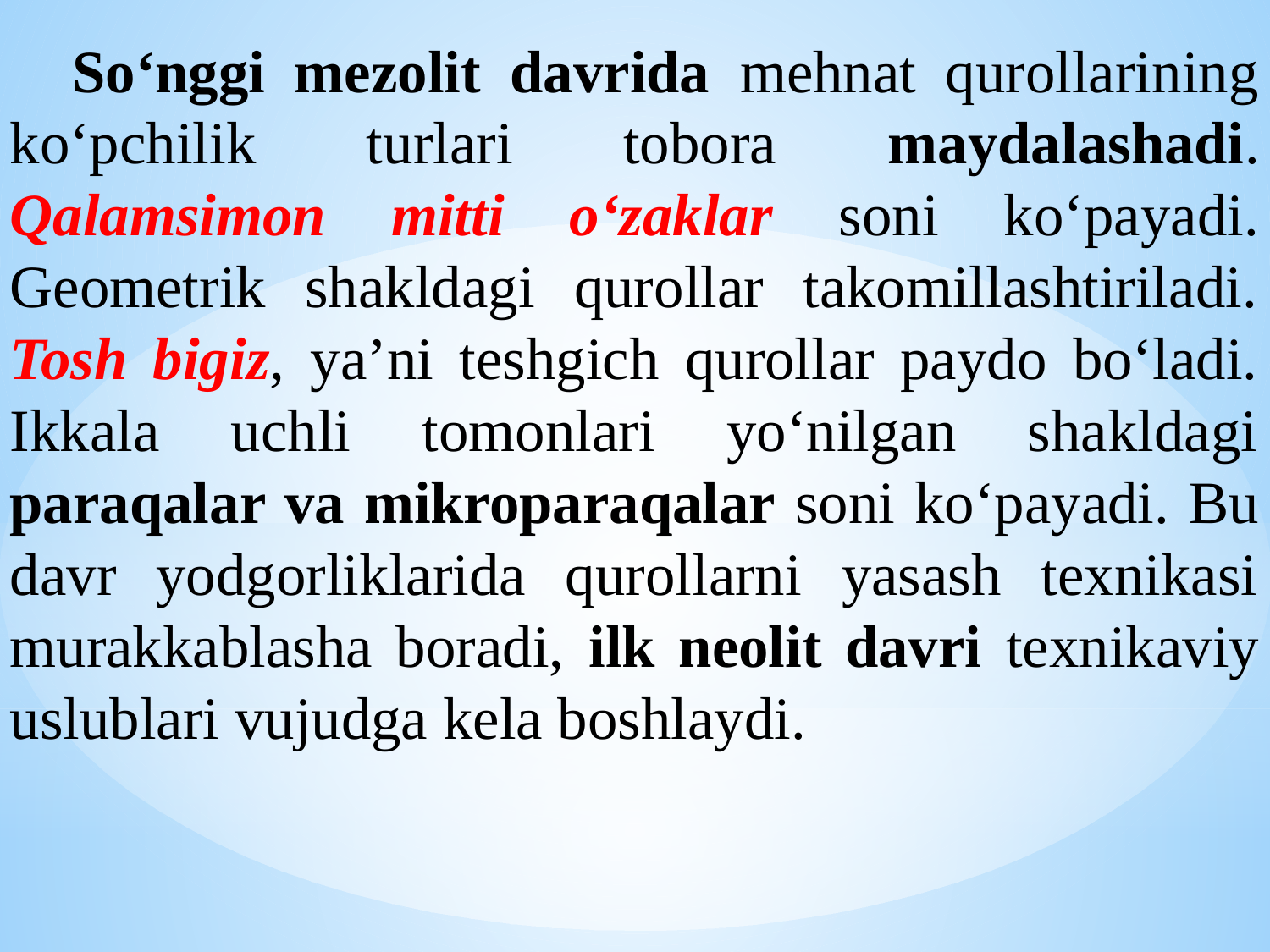

So‘nggi mezolit davrida mehnat qurollarining ko‘pchilik turlari tobora maydalashadi. Qalamsimon mitti o‘zaklar soni ko‘payadi. Geometrik shakldagi qurollar takomillashtiriladi. Tosh bigiz, ya’ni teshgich qurollar paydo bo‘ladi. Ikkala uchli tomonlari yo‘nilgan shakldagi paraqalar va mikroparaqalar soni ko‘payadi. Bu davr yodgorliklarida qurollarni yasash texnikasi murakkablasha boradi, ilk neolit davri texnikaviy uslublari vujudga kela boshlaydi.